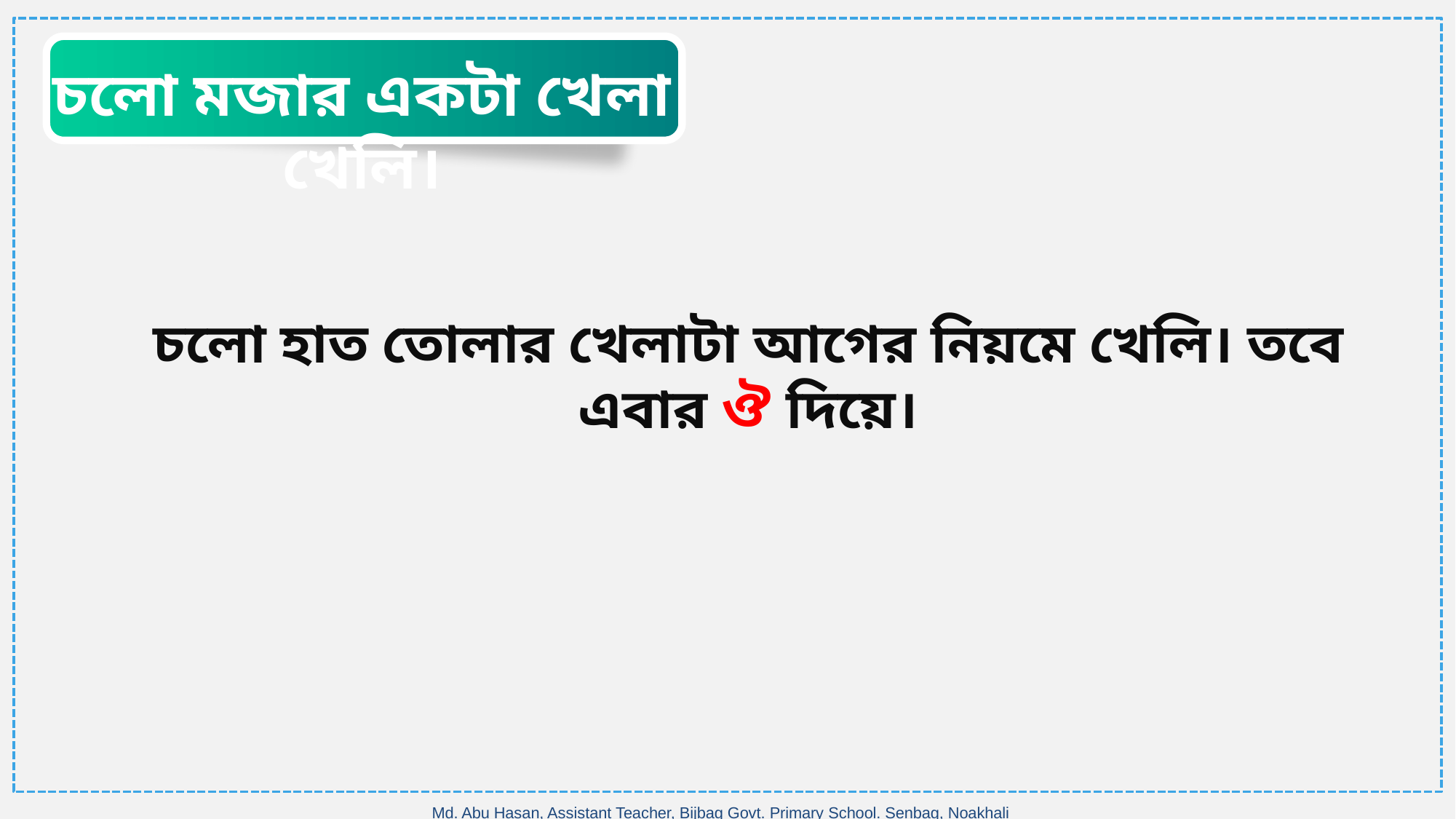

চলো মজার একটা খেলা খেলি।
চলো হাত তোলার খেলাটা আগের নিয়মে খেলি। তবে এবার ঔ দিয়ে।